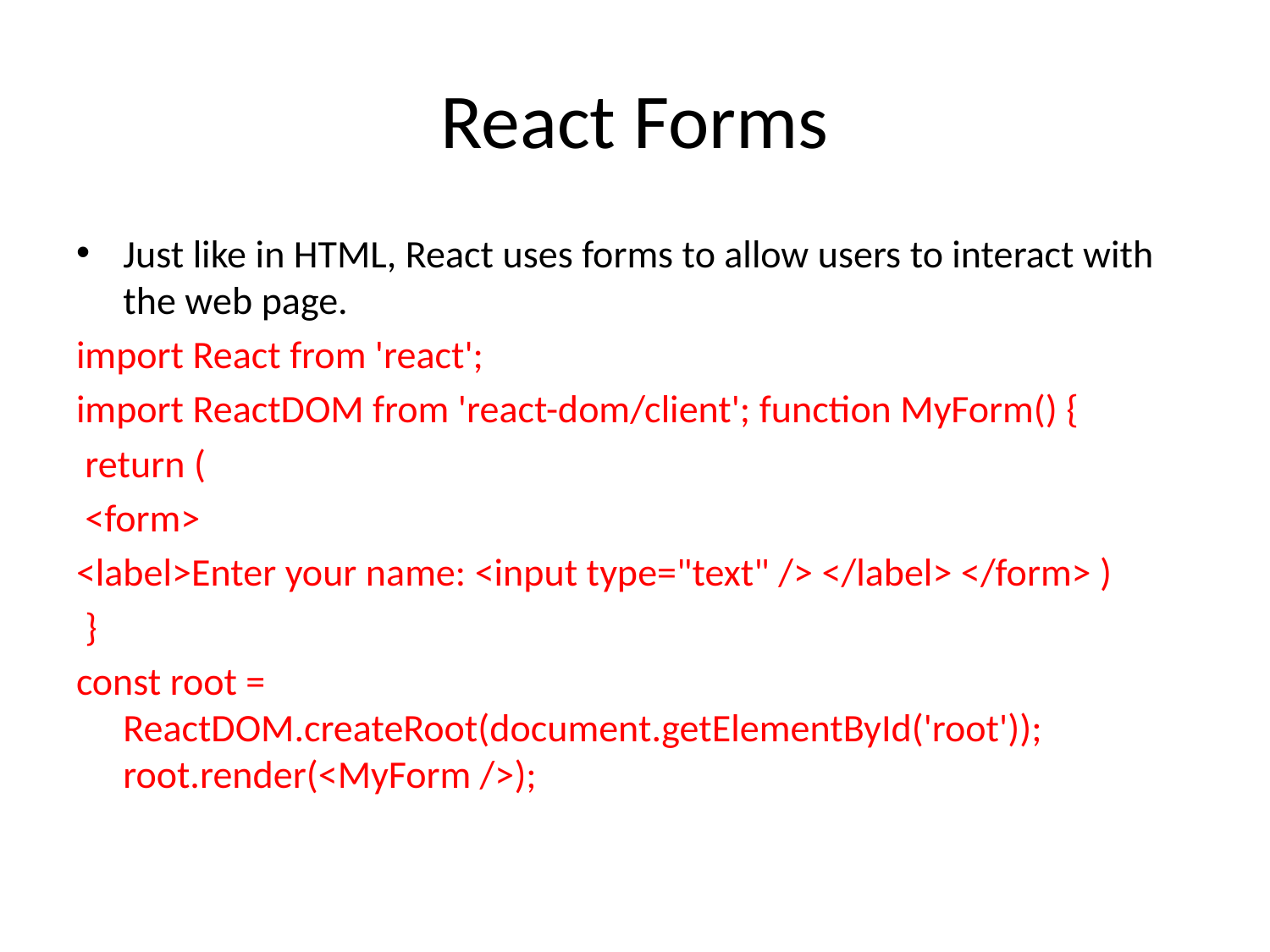

# React Forms
Just like in HTML, React uses forms to allow users to interact with the web page.
import React from 'react';
import ReactDOM from 'react-dom/client'; function MyForm() {
 return (
 <form>
<label>Enter your name: <input type="text" /> </label> </form> )
 }
const root = ReactDOM.createRoot(document.getElementById('root')); root.render(<MyForm />);